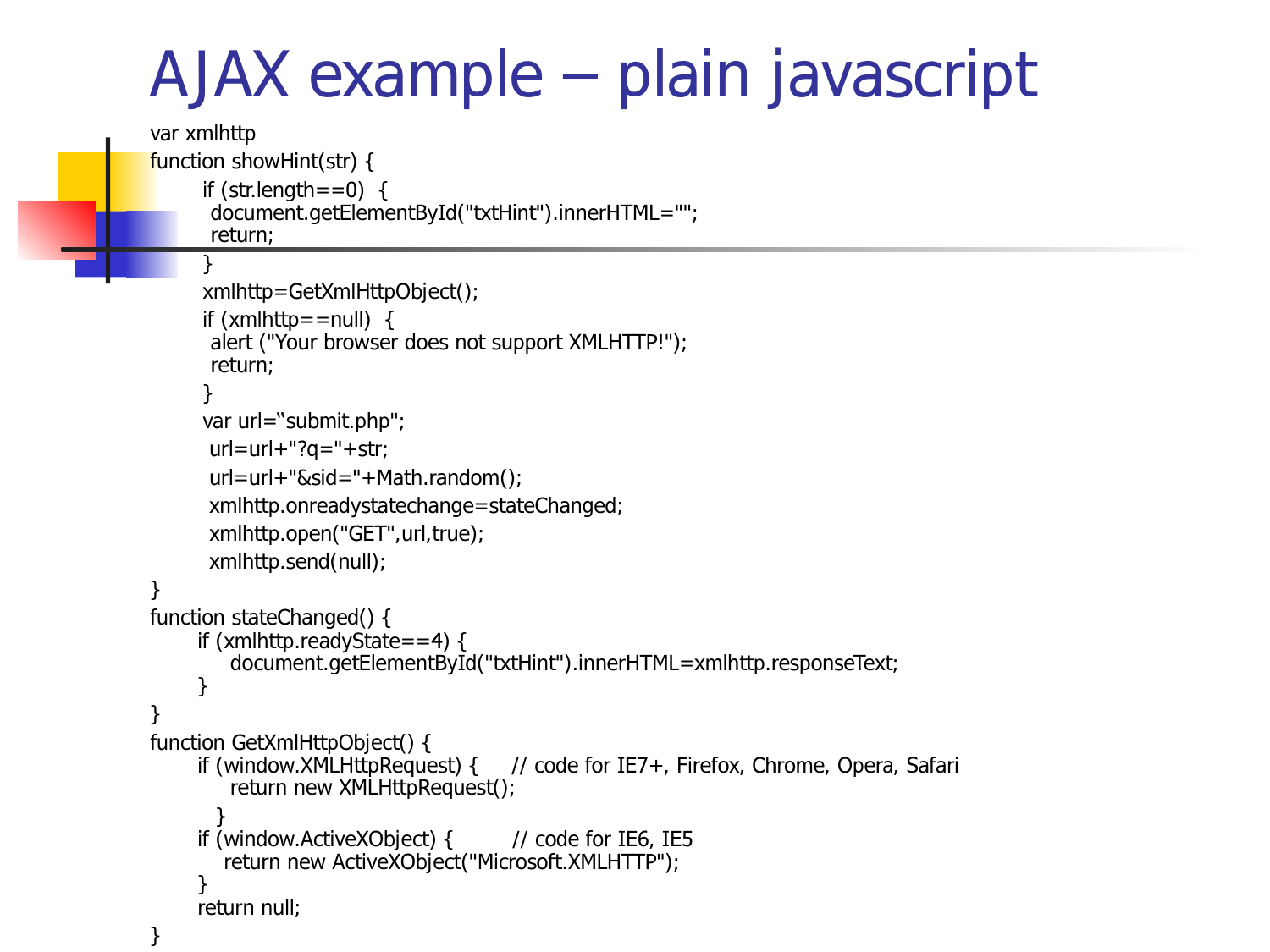

AJAX example – plain javascript
var xmlhttp
function showHint(str) {
        if (str.length==0)  {
  document.getElementById("txtHint").innerHTML="";
  return;
        }
        xmlhttp=GetXmlHttpObject();
        if (xmlhttp==null)  {
  alert ("Your browser does not support XMLHTTP!");
  return;
        }
        var url=“submit.php";
         url=url+"?q="+str;
         url=url+"&sid="+Math.random();
         xmlhttp.onreadystatechange=stateChanged;
         xmlhttp.open("GET",url,true);
         xmlhttp.send(null);
}
function stateChanged() {
if (xmlhttp.readyState==4) {
     document.getElementById("txtHint").innerHTML=xmlhttp.responseText;
}
}
function GetXmlHttpObject() {
if (window.XMLHttpRequest) {     // code for IE7+, Firefox, Chrome, Opera, Safari
     return new XMLHttpRequest();
          }
if (window.ActiveXObject) {         // code for IE6, IE5
    return new ActiveXObject("Microsoft.XMLHTTP");
}
return null;
}